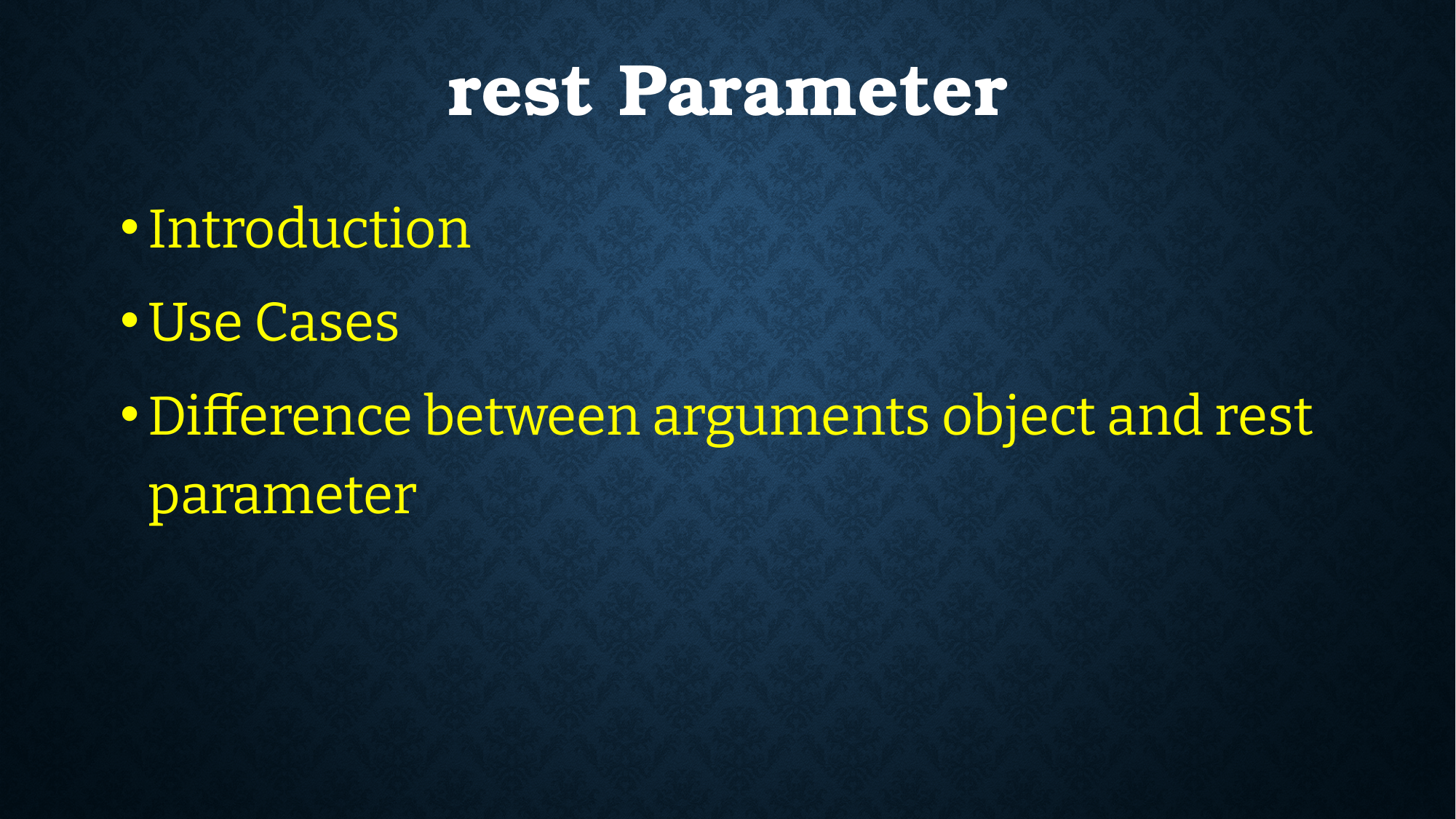

# rest Parameter
Introduction
Use Cases
Difference between arguments object and rest parameter